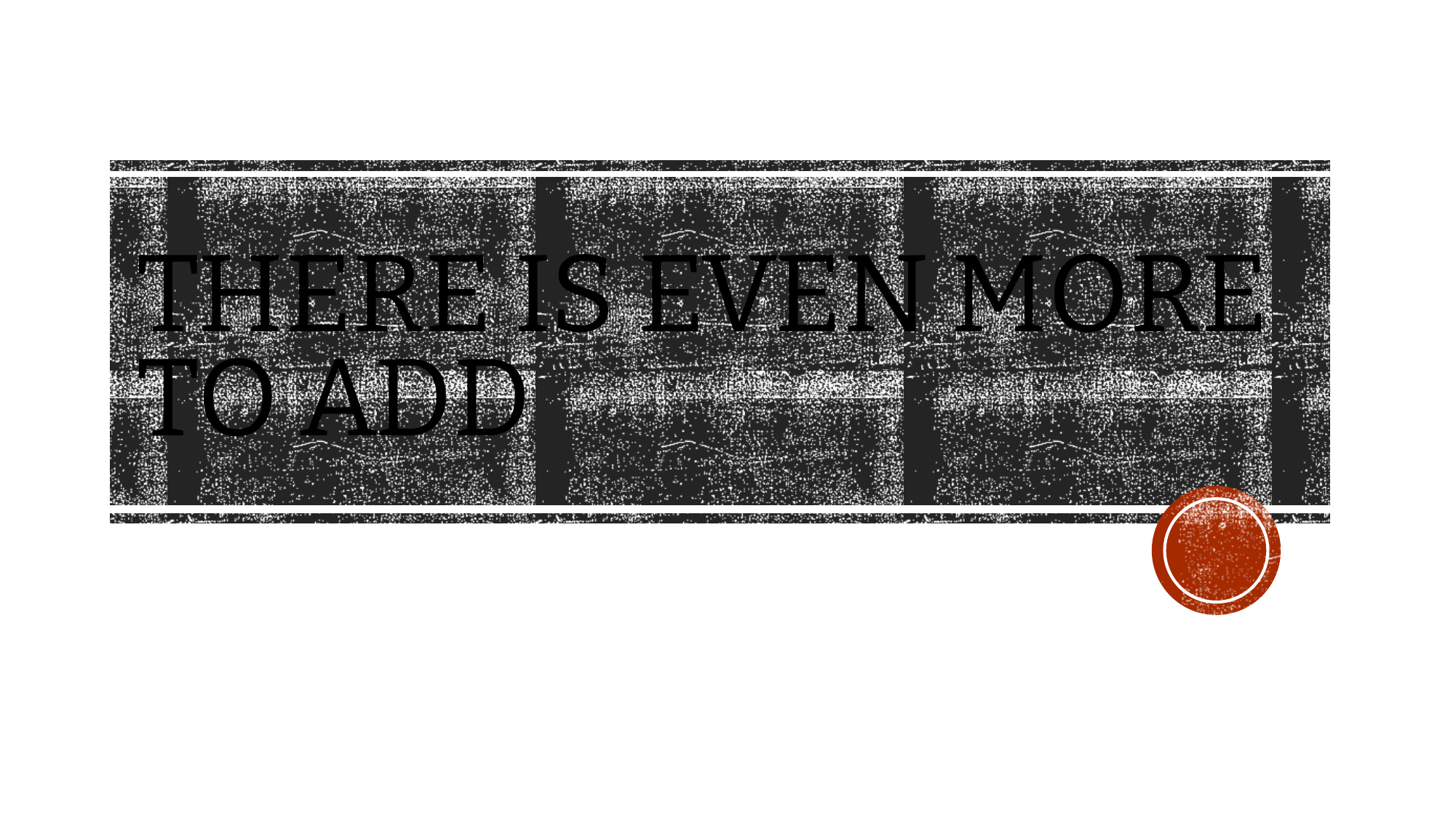

# There is even more to add